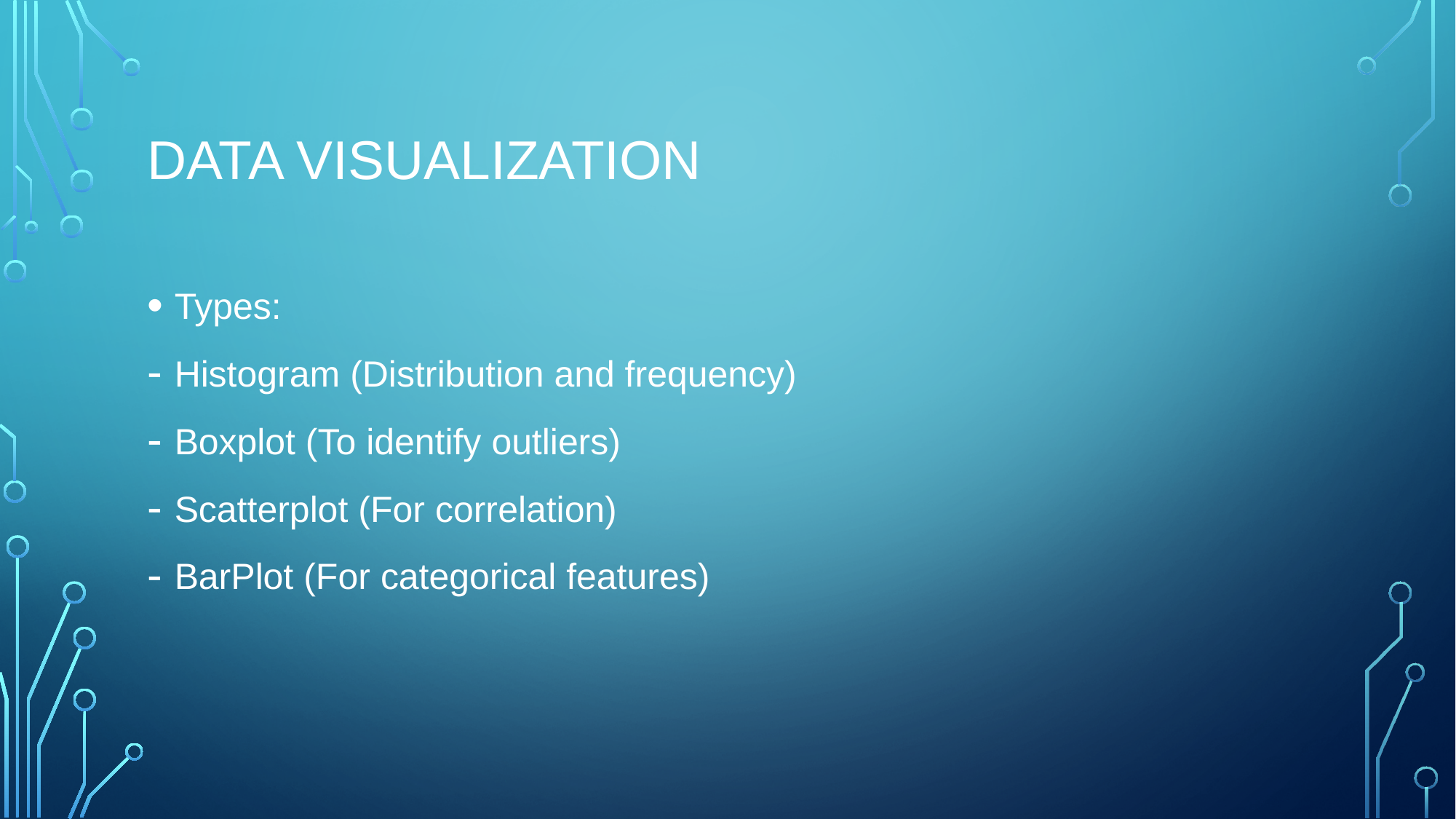

# Data Visualization
Types:
Histogram (Distribution and frequency)
Boxplot (To identify outliers)
Scatterplot (For correlation)
BarPlot (For categorical features)